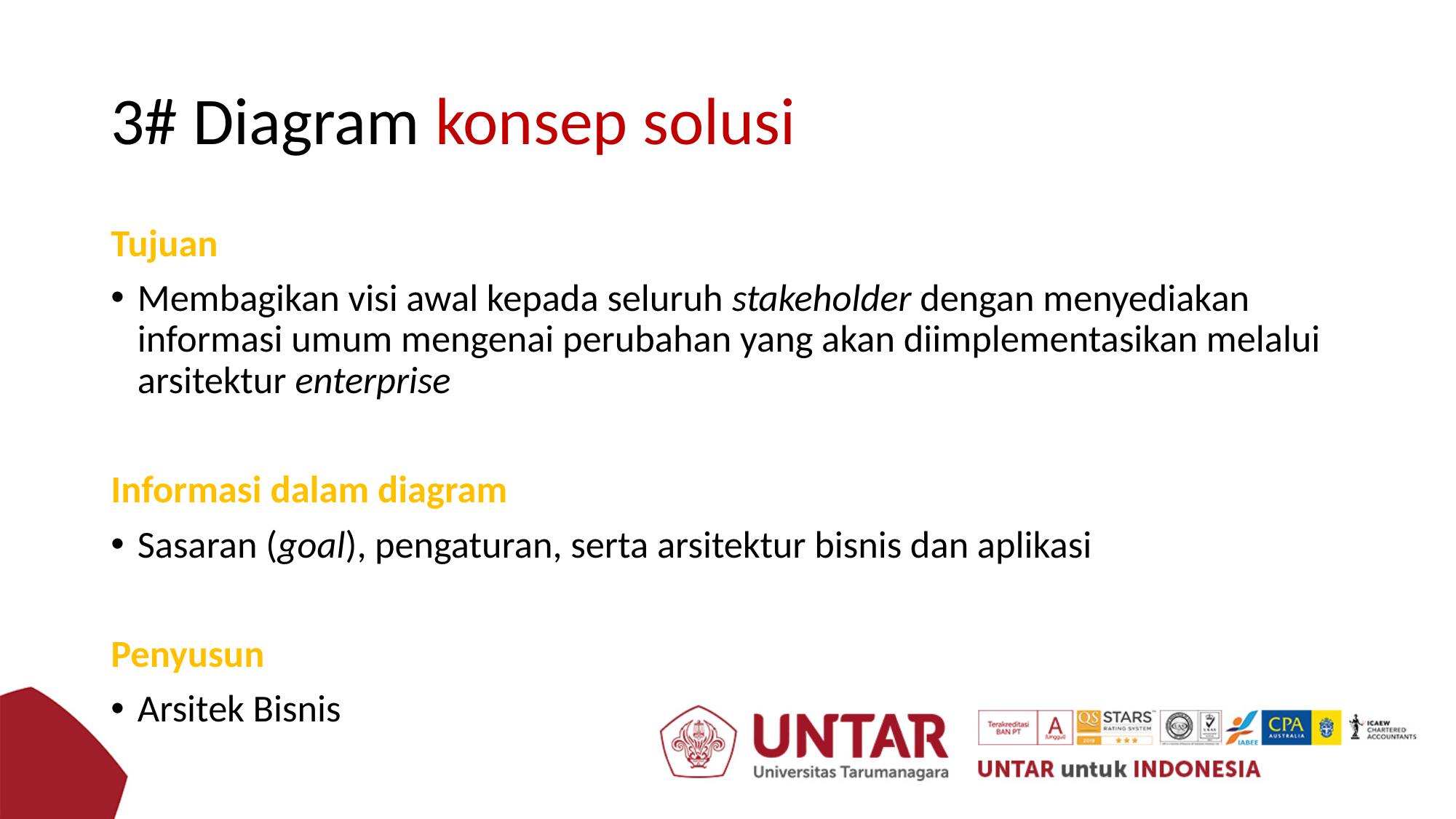

# 3# Diagram konsep solusi
Tujuan
Membagikan visi awal kepada seluruh stakeholder dengan menyediakan informasi umum mengenai perubahan yang akan diimplementasikan melalui arsitektur enterprise

Informasi dalam diagram
Sasaran (goal), pengaturan, serta arsitektur bisnis dan aplikasi

Penyusun
Arsitek Bisnis